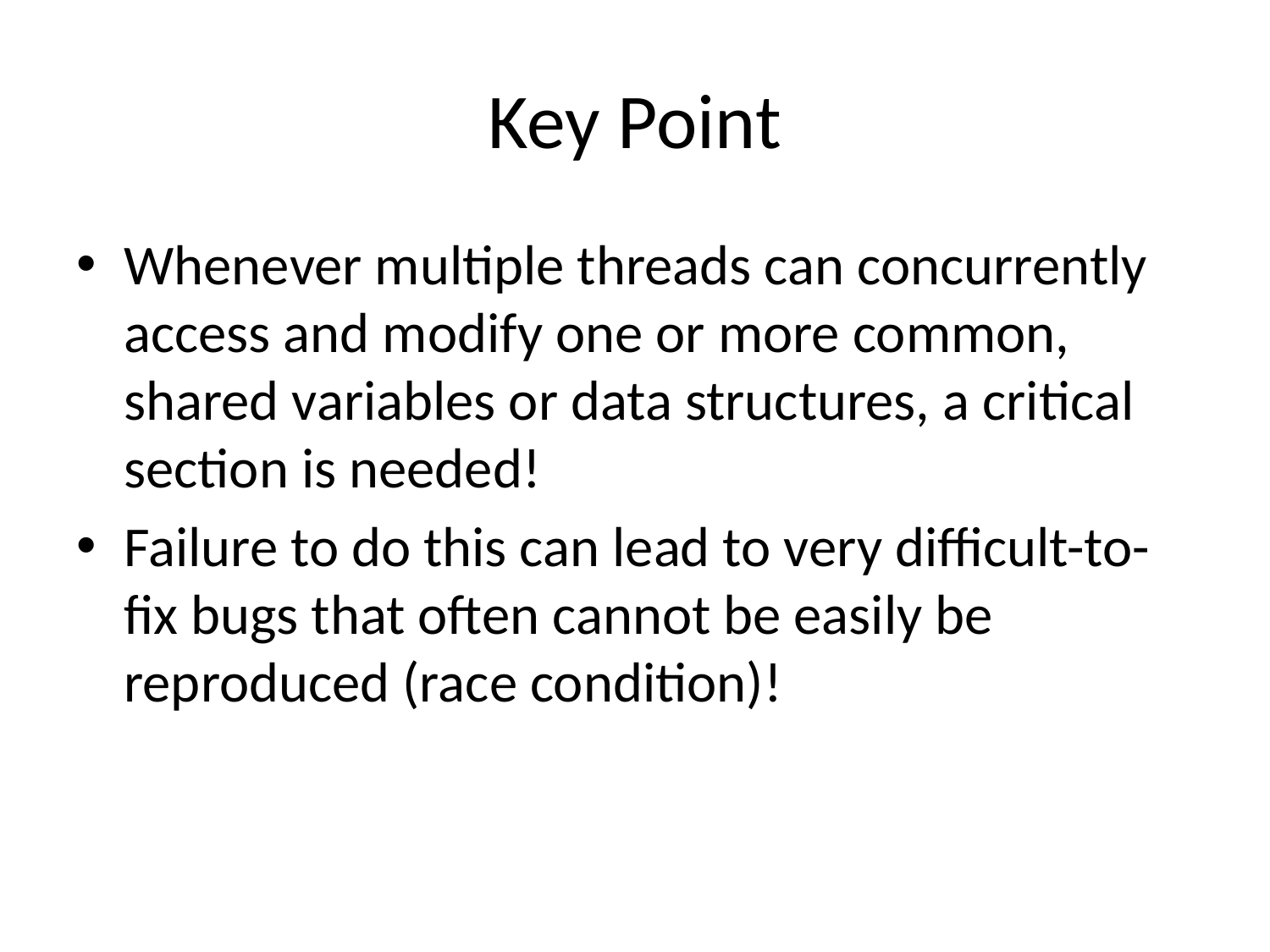

# Key Point
Whenever multiple threads can concurrently access and modify one or more common, shared variables or data structures, a critical section is needed!
Failure to do this can lead to very difficult-to-fix bugs that often cannot be easily be reproduced (race condition)!